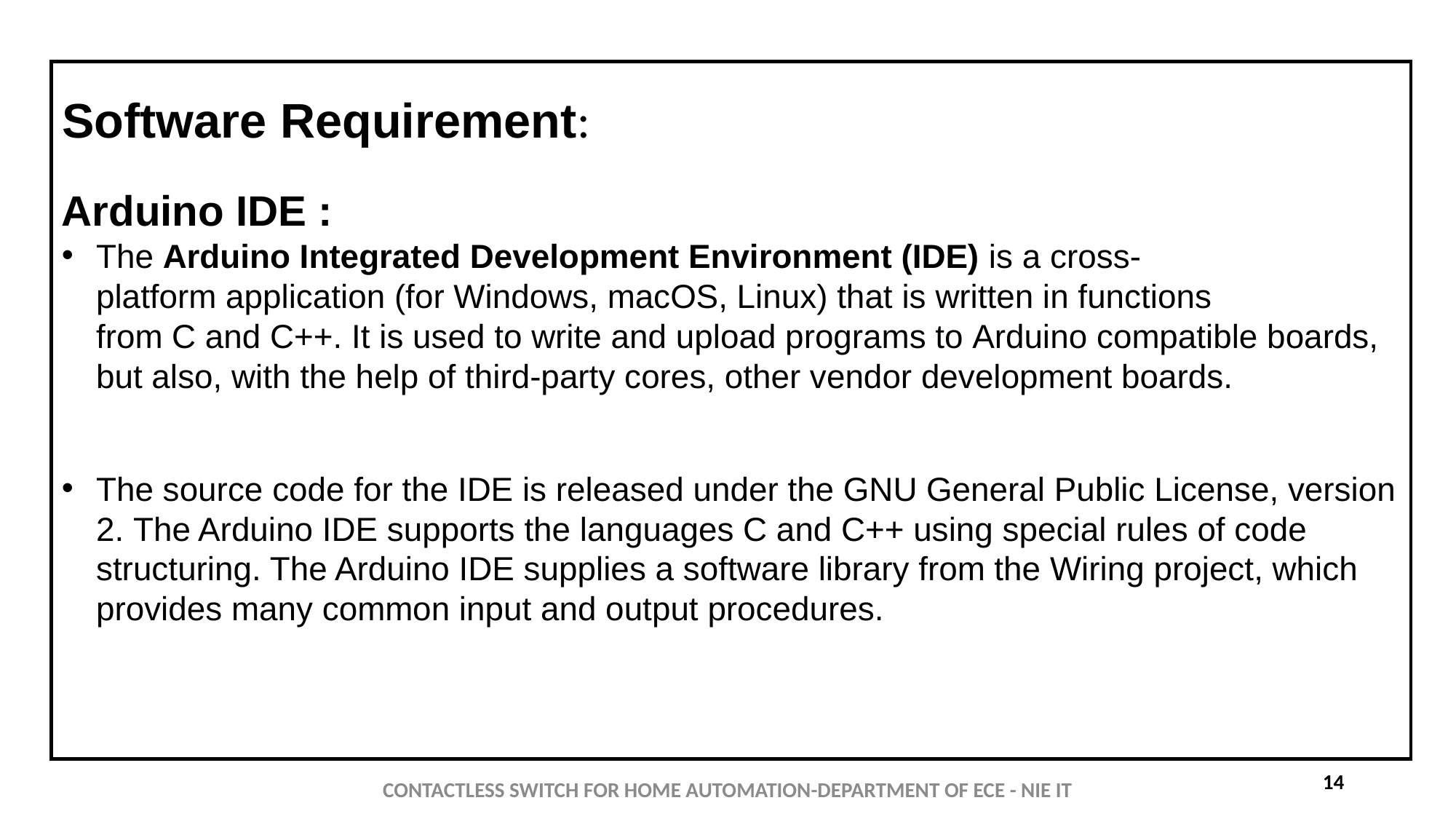

# Software Requirement:

Arduino IDE :
The Arduino Integrated Development Environment (IDE) is a cross-platform application (for Windows, macOS, Linux) that is written in functions from C and C++. It is used to write and upload programs to Arduino compatible boards, but also, with the help of third-party cores, other vendor development boards.

The source code for the IDE is released under the GNU General Public License, version 2. The Arduino IDE supports the languages C and C++ using special rules of code structuring. The Arduino IDE supplies a software library from the Wiring project, which provides many common input and output procedures.
CONTACTLESS SWITCH FOR HOME AUTOMATION-DEPARTMENT OF ECE - NIE IT
14